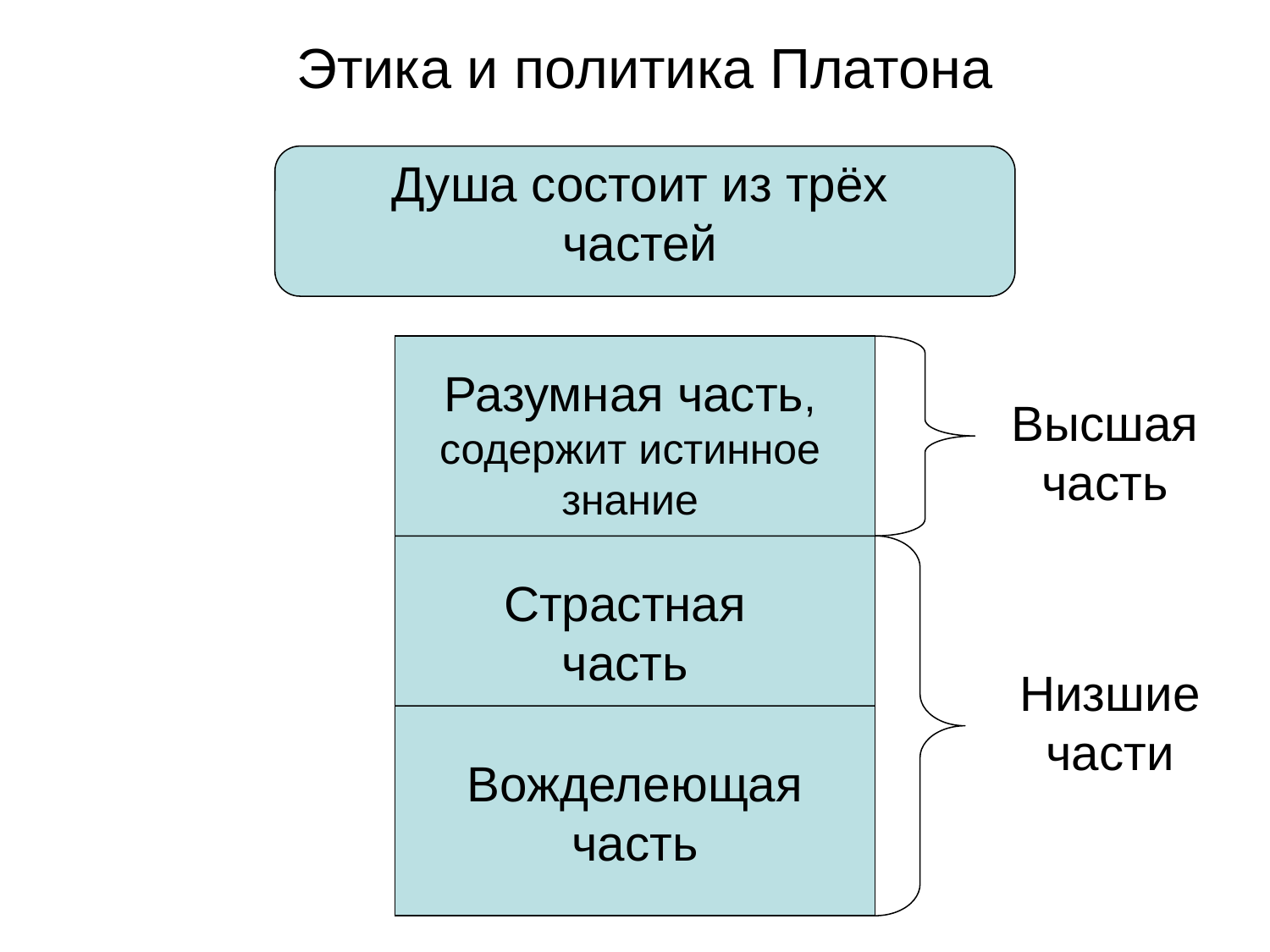

Этика и политика Платона

Душа состоит из трёх частей

Разумная часть, содержит истинное знание
Высшая часть

Страстная часть
Низшие части

Вожделеющая часть